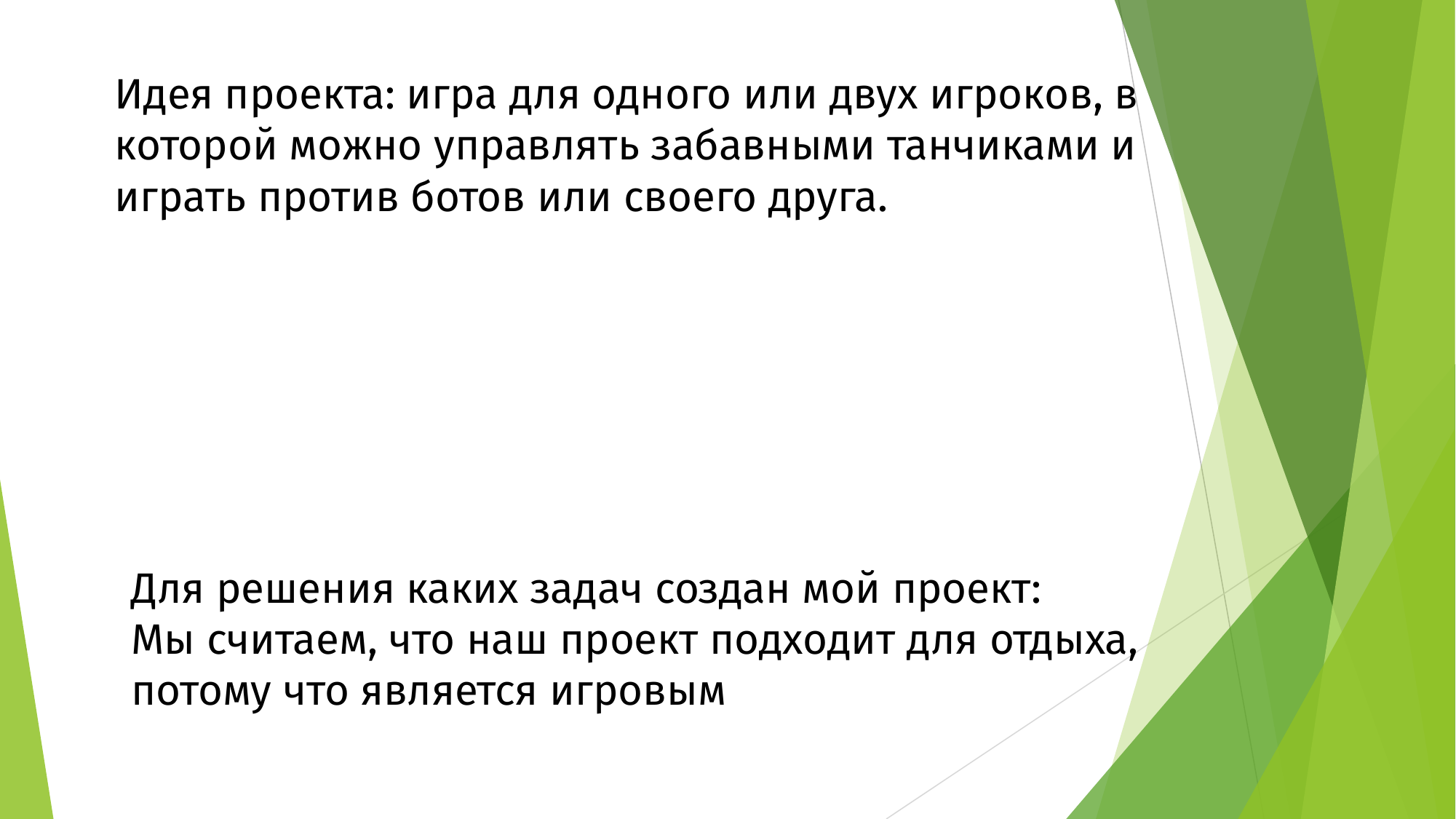

Идея проекта: игра для одного или двух игроков, в которой можно управлять забавными танчиками и играть против ботов или своего друга.
Для решения каких задач создан мой проект:
Мы считаем, что наш проект подходит для отдыха, потому что является игровым